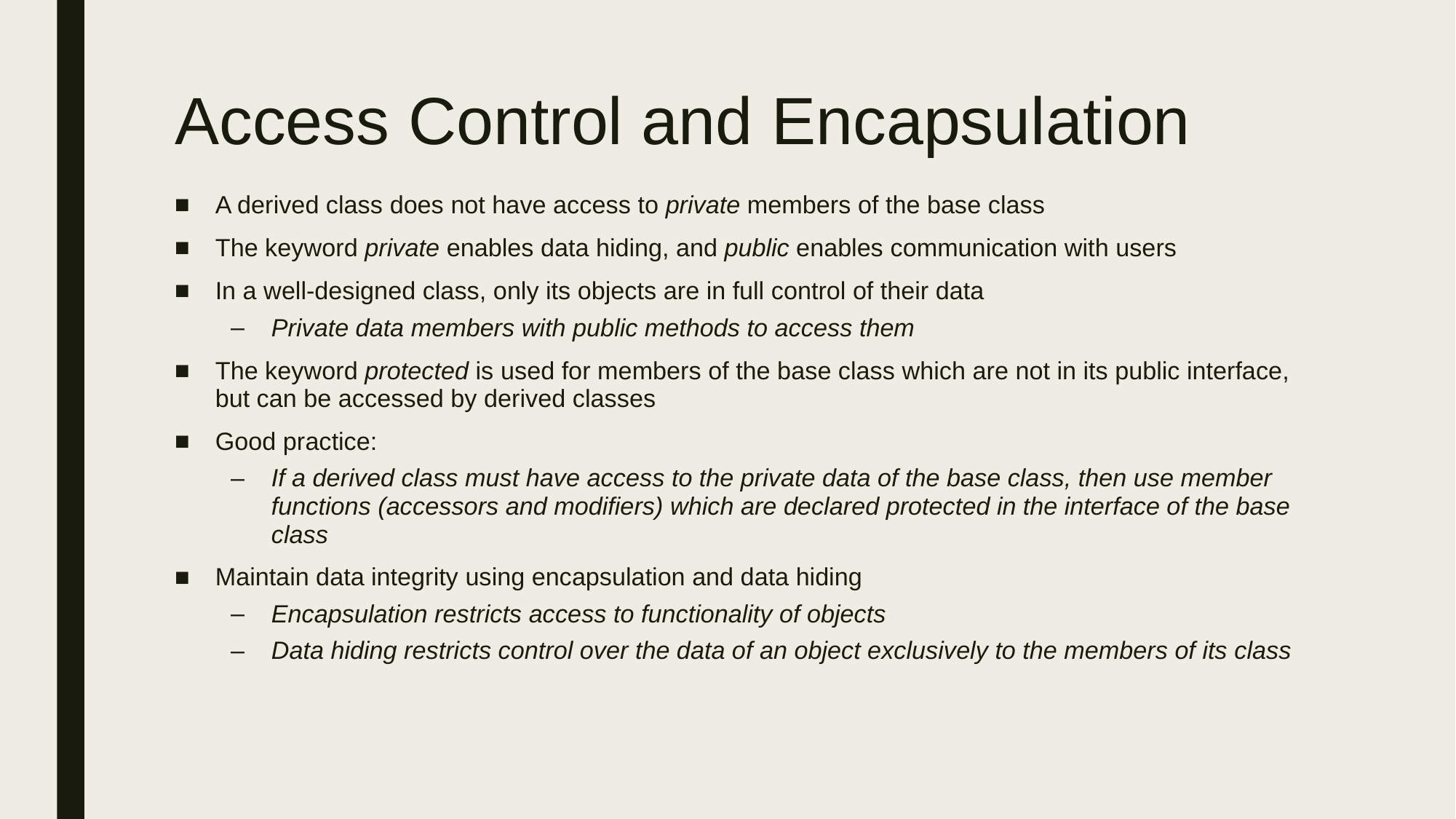

# Access Control and Encapsulation
A derived class does not have access to private members of the base class
The keyword private enables data hiding, and public enables communication with users
In a well-designed class, only its objects are in full control of their data
Private data members with public methods to access them
The keyword protected is used for members of the base class which are not in its public interface, but can be accessed by derived classes
Good practice:
If a derived class must have access to the private data of the base class, then use member functions (accessors and modifiers) which are declared protected in the interface of the base class
Maintain data integrity using encapsulation and data hiding
Encapsulation restricts access to functionality of objects
Data hiding restricts control over the data of an object exclusively to the members of its class